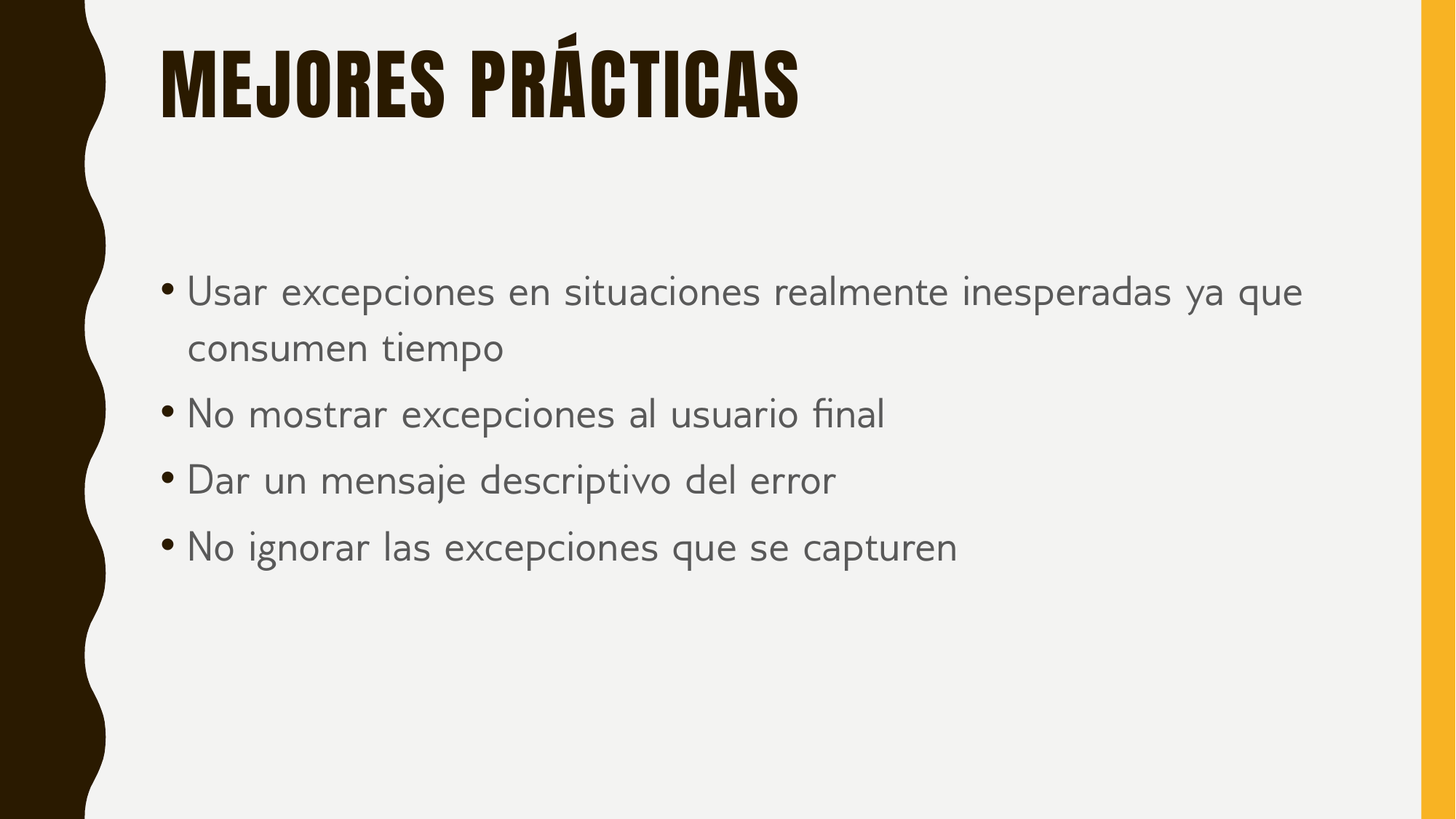

# Mejores prácticas
Usar excepciones en situaciones realmente inesperadas ya que consumen tiempo
No mostrar excepciones al usuario final
Dar un mensaje descriptivo del error
No ignorar las excepciones que se capturen